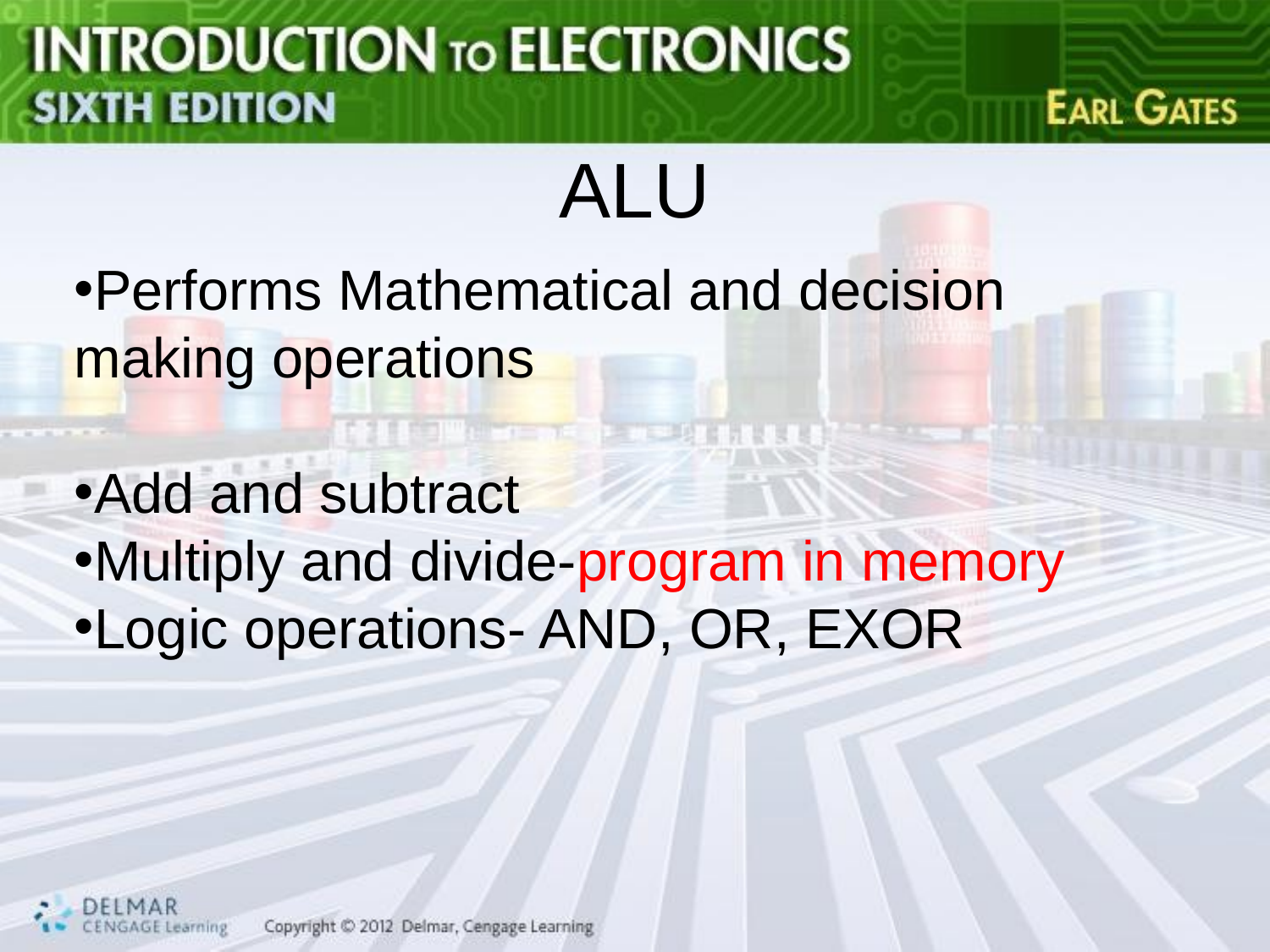

# ALU
Performs Mathematical and decision making operations

Add and subtract
Multiply and divide-program in memory
Logic operations- AND, OR, EXOR